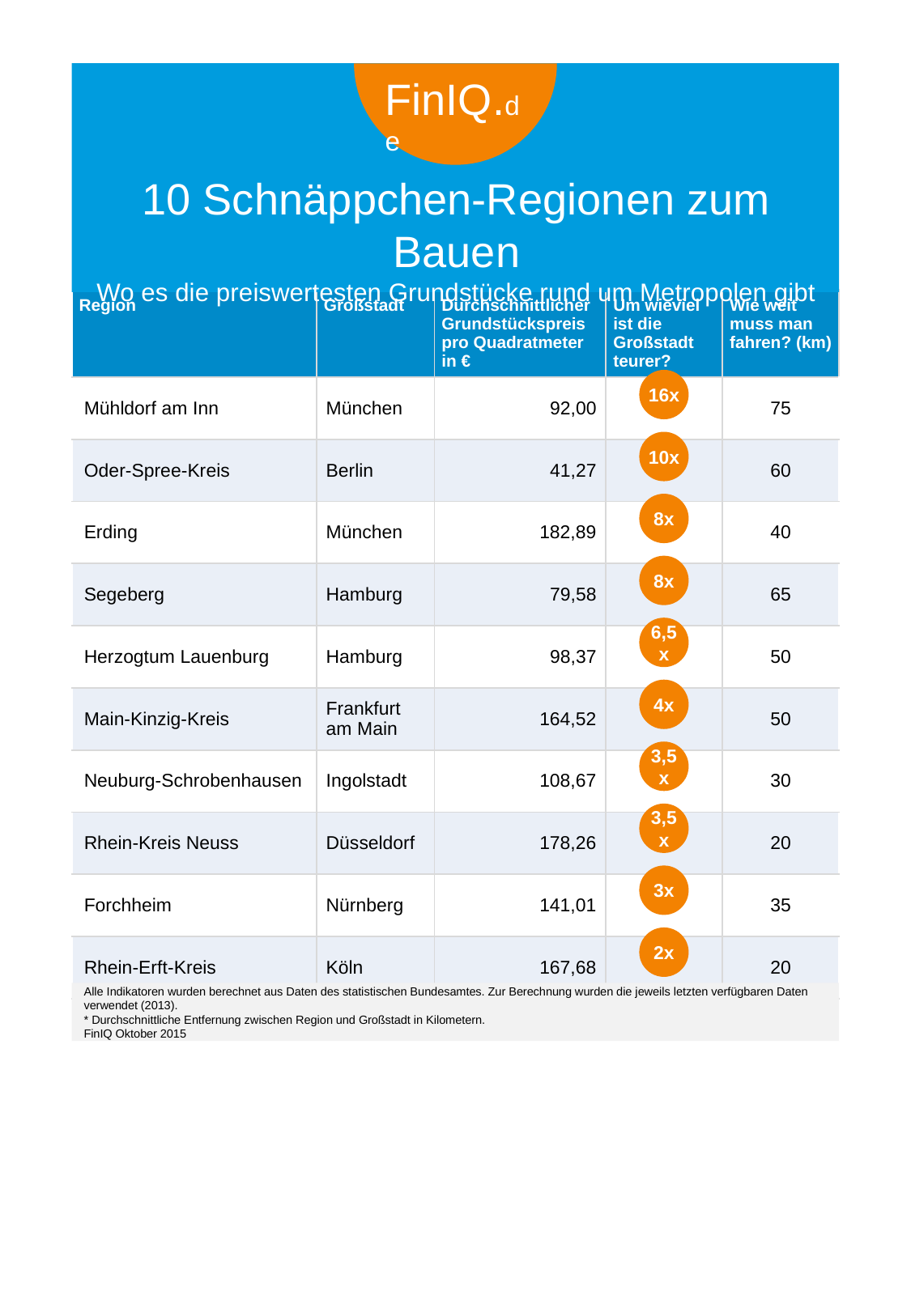

FinIQ.de
10 Schnäppchen-Regionen zum Bauen
Wo es die preiswertesten Grundstücke rund um Metropolen gibt
| Region | Großstadt | Durchschnittlicher Grundstückspreis pro Quadratmeter in € | Um wieviel ist die Großstadt teurer? | Wie weit muss man fahren? (km) |
| --- | --- | --- | --- | --- |
| Mühldorf am Inn | München | 92,00 |  | 75 |
| Oder-Spree-Kreis | Berlin | 41,27 |  | 60 |
| Erding | München | 182,89 |  | 40 |
| Segeberg | Hamburg | 79,58 |  | 65 |
| Herzogtum Lauenburg | Hamburg | 98,37 |  | 50 |
| Main-Kinzig-Kreis | Frankfurt am Main | 164,52 |  | 50 |
| Neuburg-Schrobenhausen | Ingolstadt | 108,67 |  | 30 |
| Rhein-Kreis Neuss | Düsseldorf | 178,26 |  | 20 |
| Forchheim | Nürnberg | 141,01 |  | 35 |
| Rhein-Erft-Kreis | Köln | 167,68 |  | 20 |
16x
10x
8x
8x
6,5x
4x
3,5x
3,5x
3x
2x
Alle Indikatoren wurden berechnet aus Daten des statistischen Bundesamtes. Zur Berechnung wurden die jeweils letzten verfügbaren Daten verwendet (2013).
* Durchschnittliche Entfernung zwischen Region und Großstadt in Kilometern.
FinIQ Oktober 2015